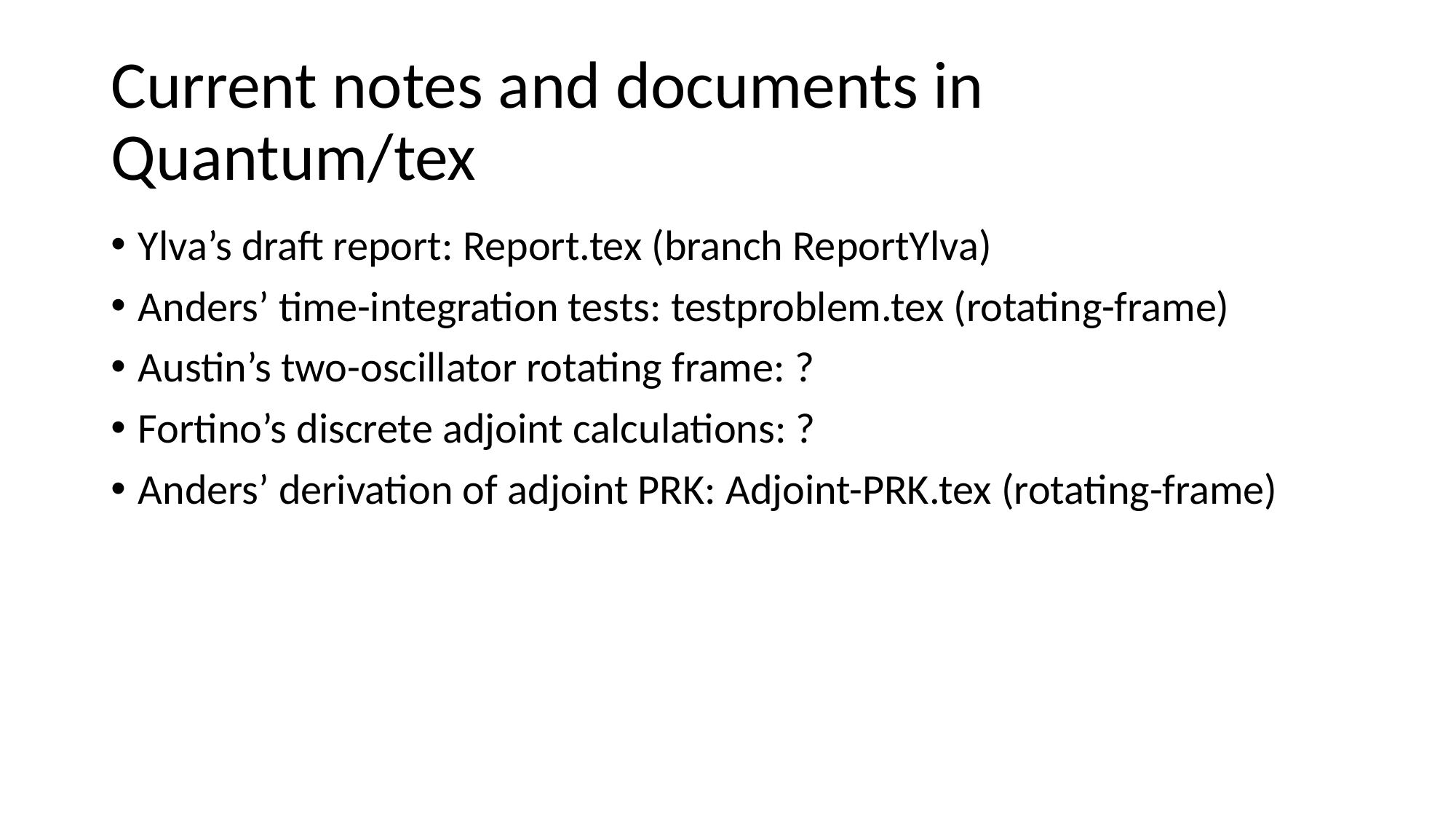

# Current notes and documents in Quantum/tex
Ylva’s draft report: Report.tex (branch ReportYlva)
Anders’ time-integration tests: testproblem.tex (rotating-frame)
Austin’s two-oscillator rotating frame: ?
Fortino’s discrete adjoint calculations: ?
Anders’ derivation of adjoint PRK: Adjoint-PRK.tex (rotating-frame)